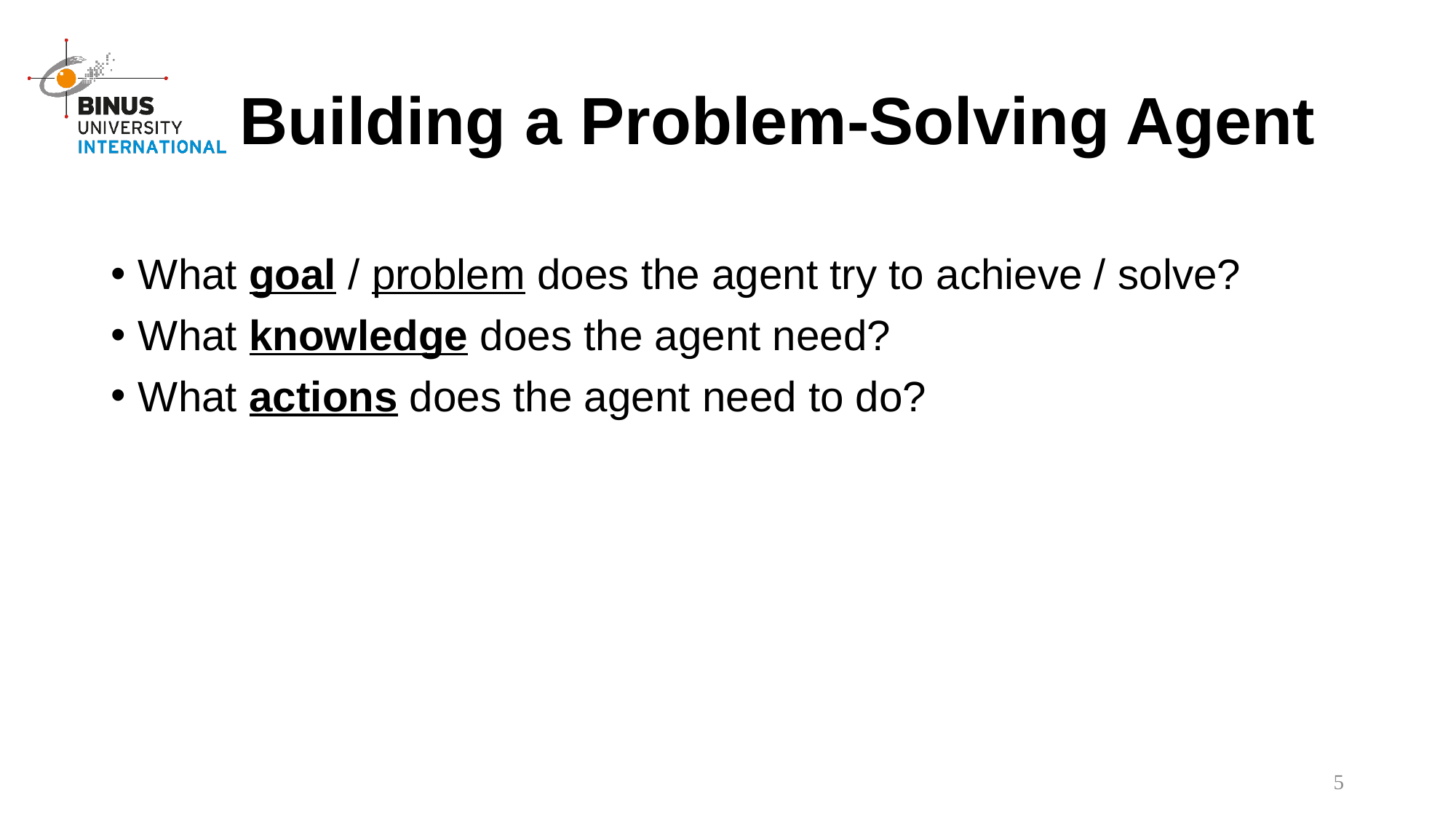

# Building a Problem-Solving Agent
What goal / problem does the agent try to achieve / solve?
What knowledge does the agent need?
What actions does the agent need to do?

5